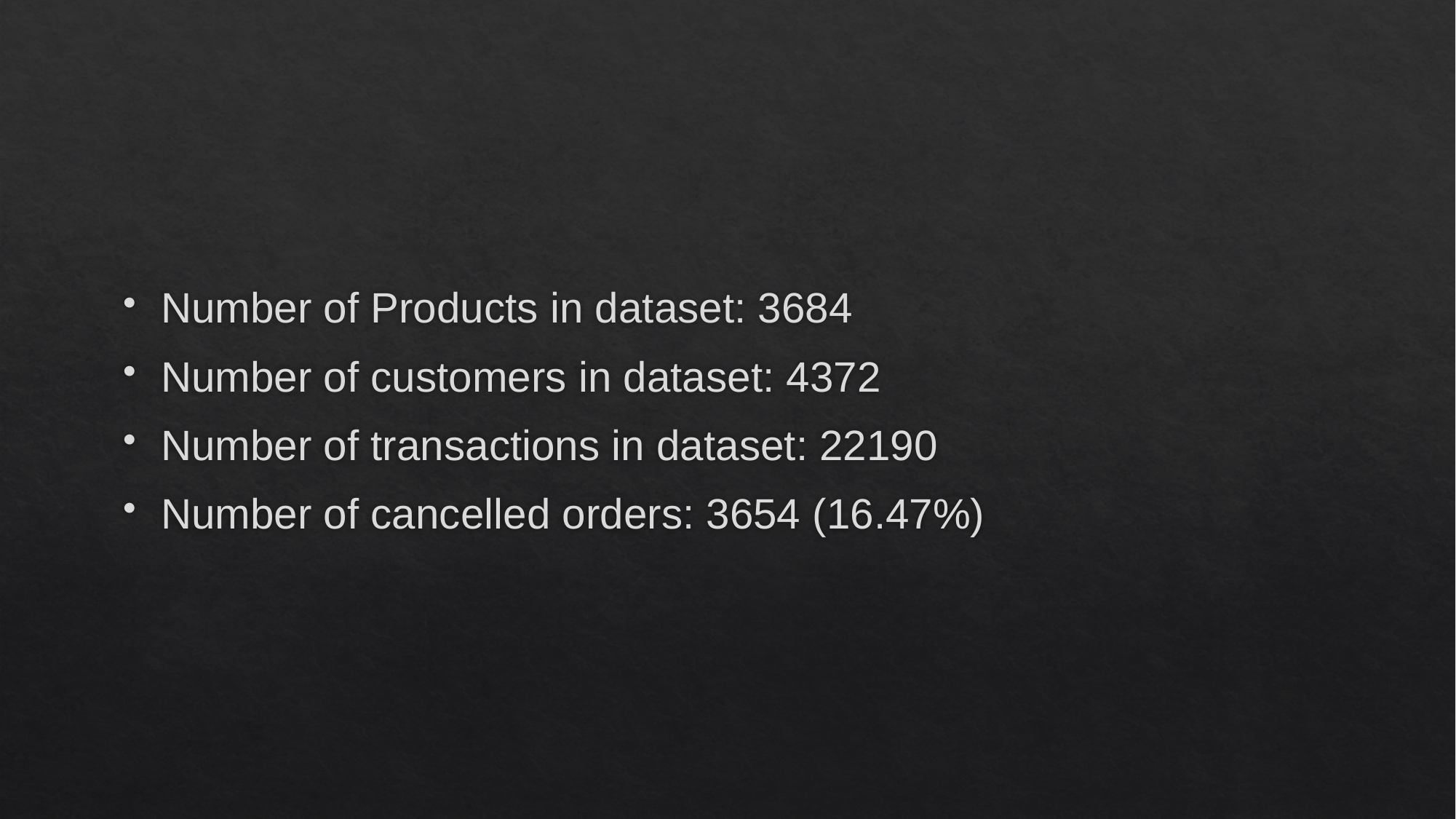

#

Number of Products in dataset: 3684
Number of customers in dataset: 4372
Number of transactions in dataset: 22190
Number of cancelled orders: 3654 (16.47%)